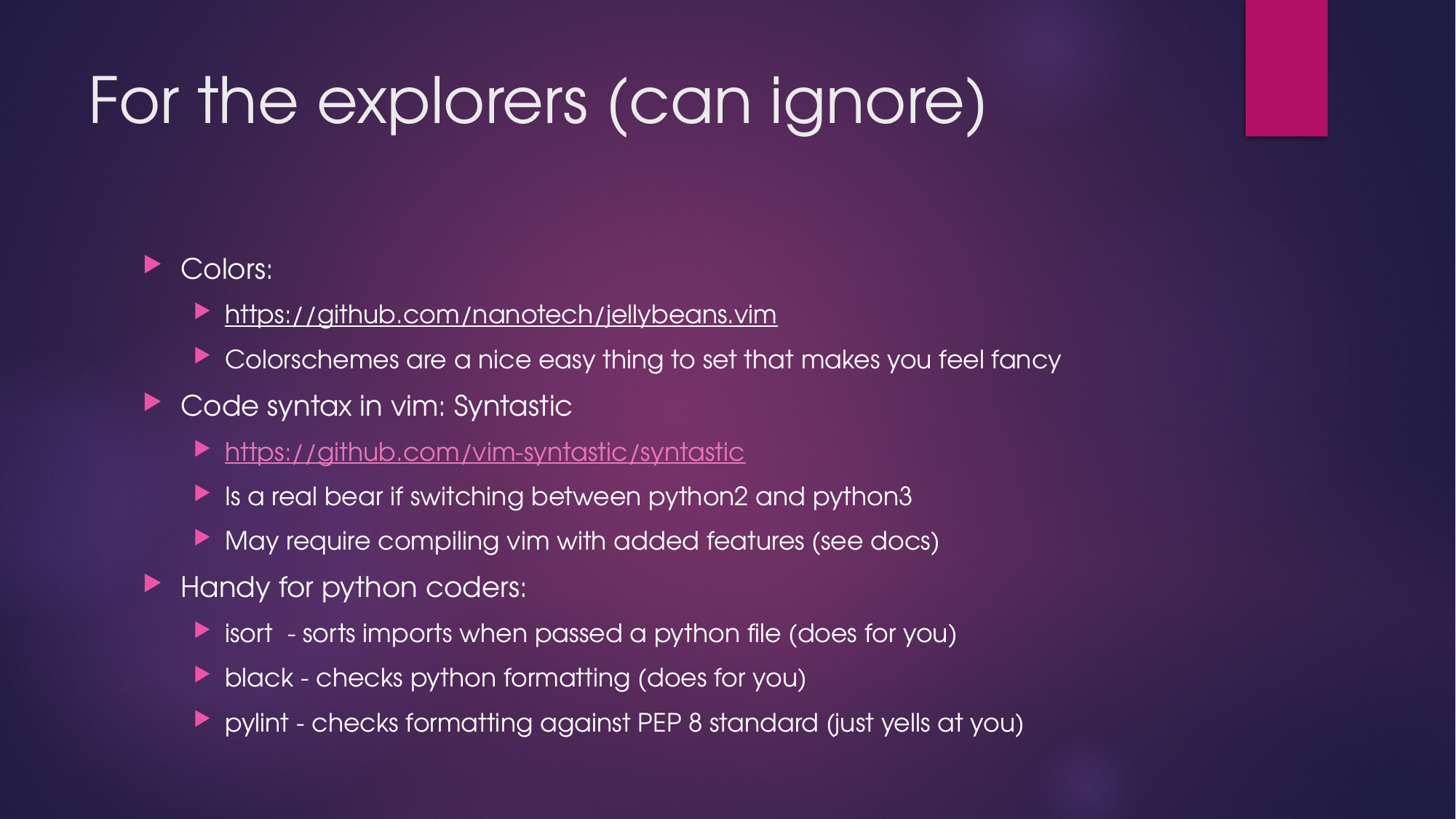

# For the explorers (can ignore)
Colors:
https://github.com/nanotech/jellybeans.vim
Colorschemes are a nice easy thing to set that makes you feel fancy
Code syntax in vim: Syntastic
https://github.com/vim-syntastic/syntastic
Is a real bear if switching between python2 and python3
May require compiling vim with added features (see docs)
Handy for python coders:
isort  - sorts imports when passed a python file (does for you)
black - checks python formatting (does for you)
pylint - checks formatting against PEP 8 standard (just yells at you)